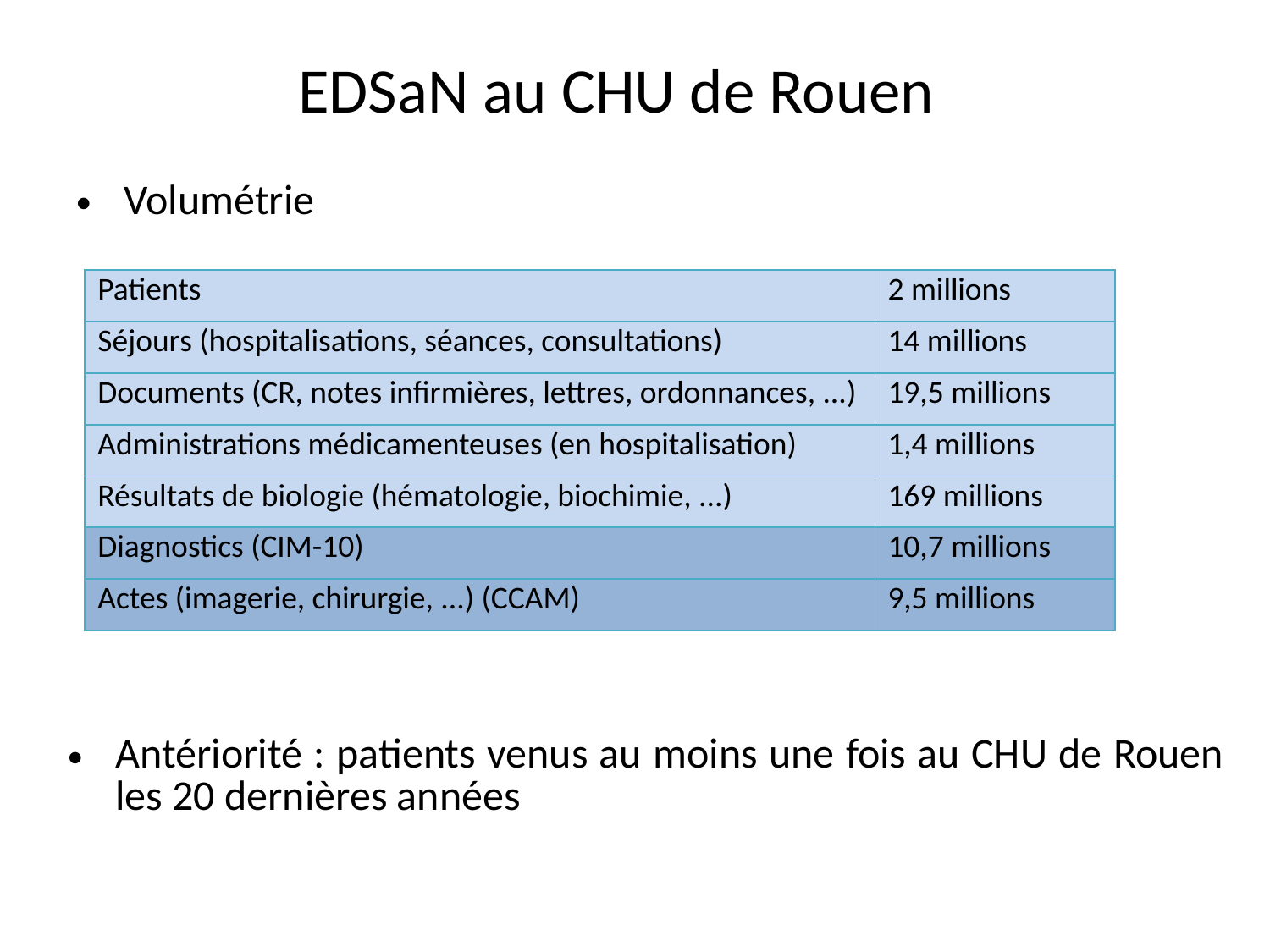

# EDSaN au CHU de Rouen
Volumétrie
| Patients | 2 millions |
| --- | --- |
| Séjours (hospitalisations, séances, consultations) | 14 millions |
| Documents (CR, notes infirmières, lettres, ordonnances, ...) | 19,5 millions |
| Administrations médicamenteuses (en hospitalisation) | 1,4 millions |
| Résultats de biologie (hématologie, biochimie, ...) | 169 millions |
| Diagnostics (CIM-10) | 10,7 millions |
| Actes (imagerie, chirurgie, ...) (CCAM) | 9,5 millions |
Antériorité : patients venus au moins une fois au CHU de Rouen les 20 dernières années